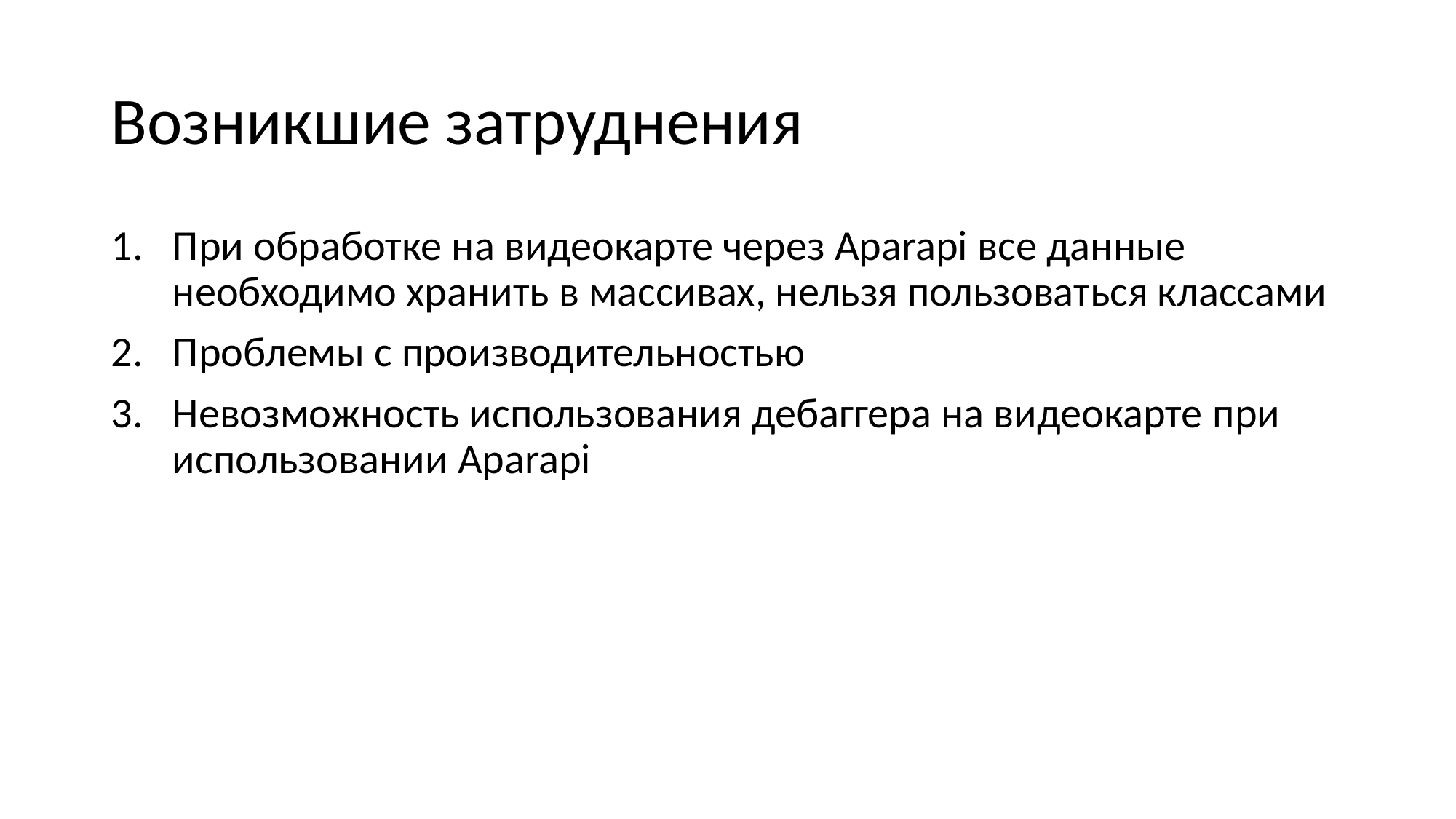

# Возникшие затруднения
При обработке на видеокарте через Aparapi все данные необходимо хранить в массивах, нельзя пользоваться классами
Проблемы с производительностью
Невозможность использования дебаггера на видеокарте при использовании Aparapi